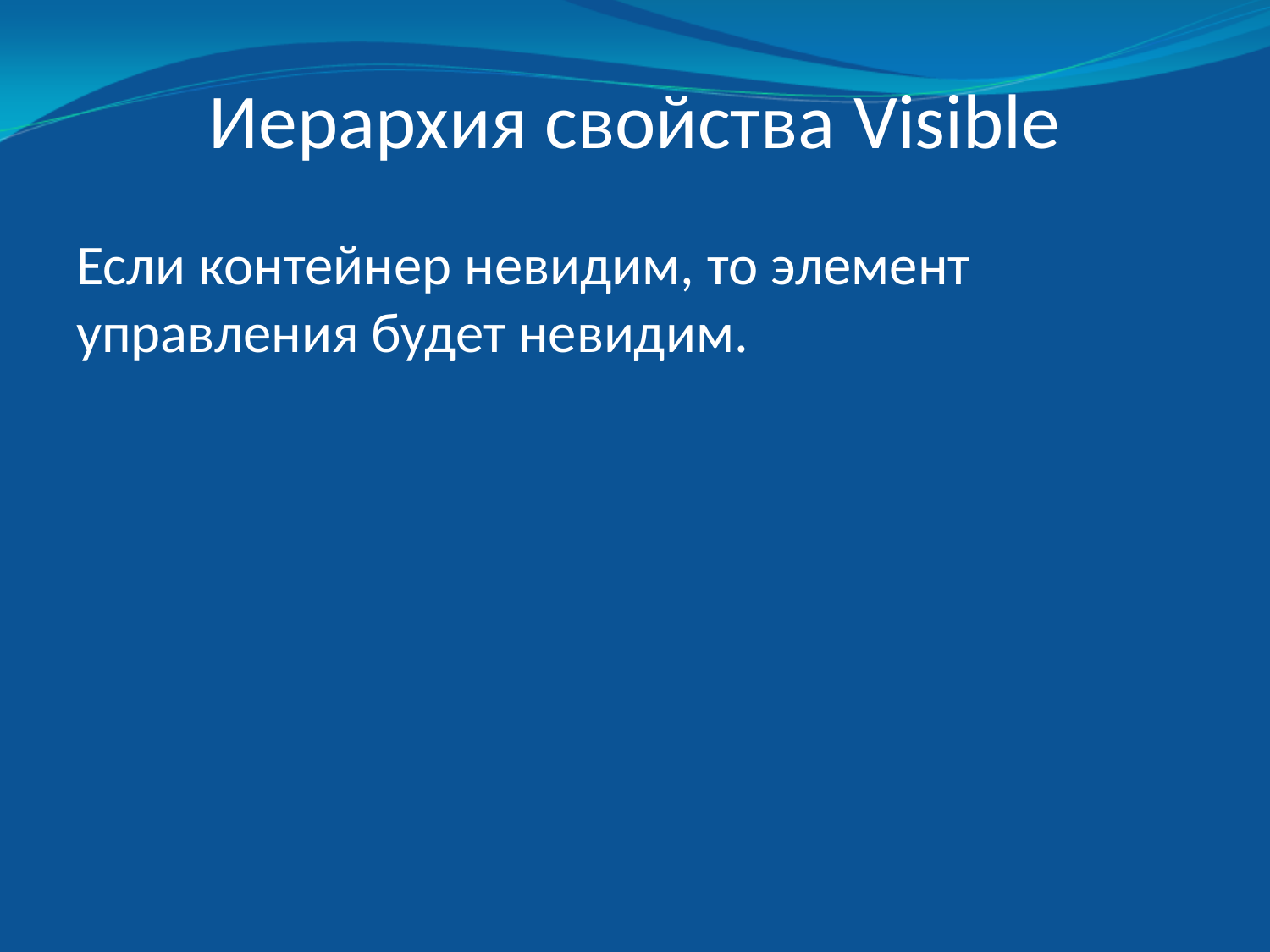

# Иерархия свойства Visible
Если контейнер невидим, то элемент управления будет невидим.